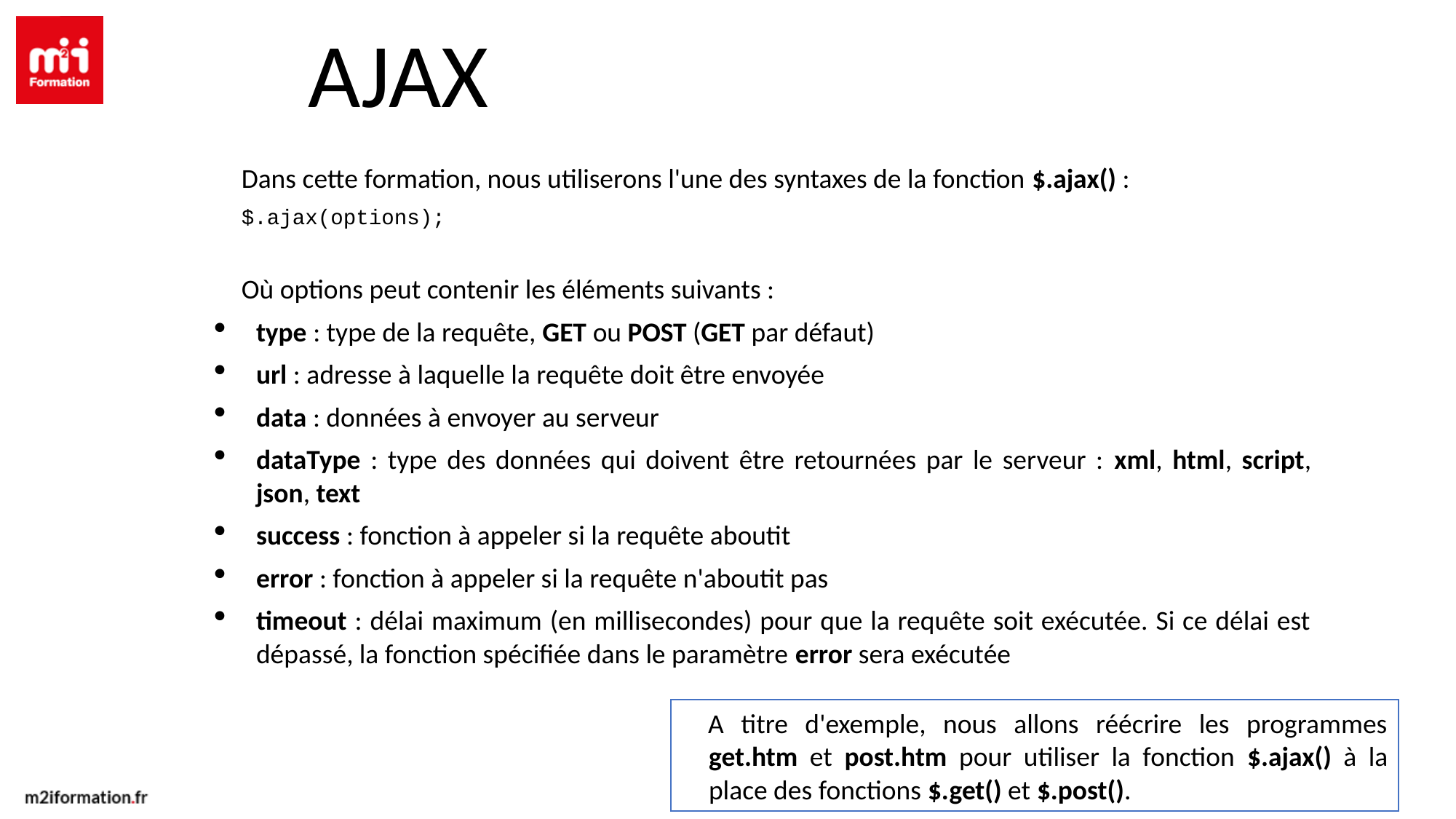

AJAX
Dans cette formation, nous utiliserons l'une des syntaxes de la fonction $.ajax() :
$.ajax(options);

Où options peut contenir les éléments suivants :
type : type de la requête, GET ou POST (GET par défaut)
url : adresse à laquelle la requête doit être envoyée
data : données à envoyer au serveur
dataType : type des données qui doivent être retournées par le serveur : xml, html, script, json, text
success : fonction à appeler si la requête aboutit
error : fonction à appeler si la requête n'aboutit pas
timeout : délai maximum (en millisecondes) pour que la requête soit exécutée. Si ce délai est dépassé, la fonction spécifiée dans le paramètre error sera exécutée

A titre d'exemple, nous allons réécrire les programmes get.htm et post.htm pour utiliser la fonction $.ajax() à la place des fonctions $.get() et $.post().
382